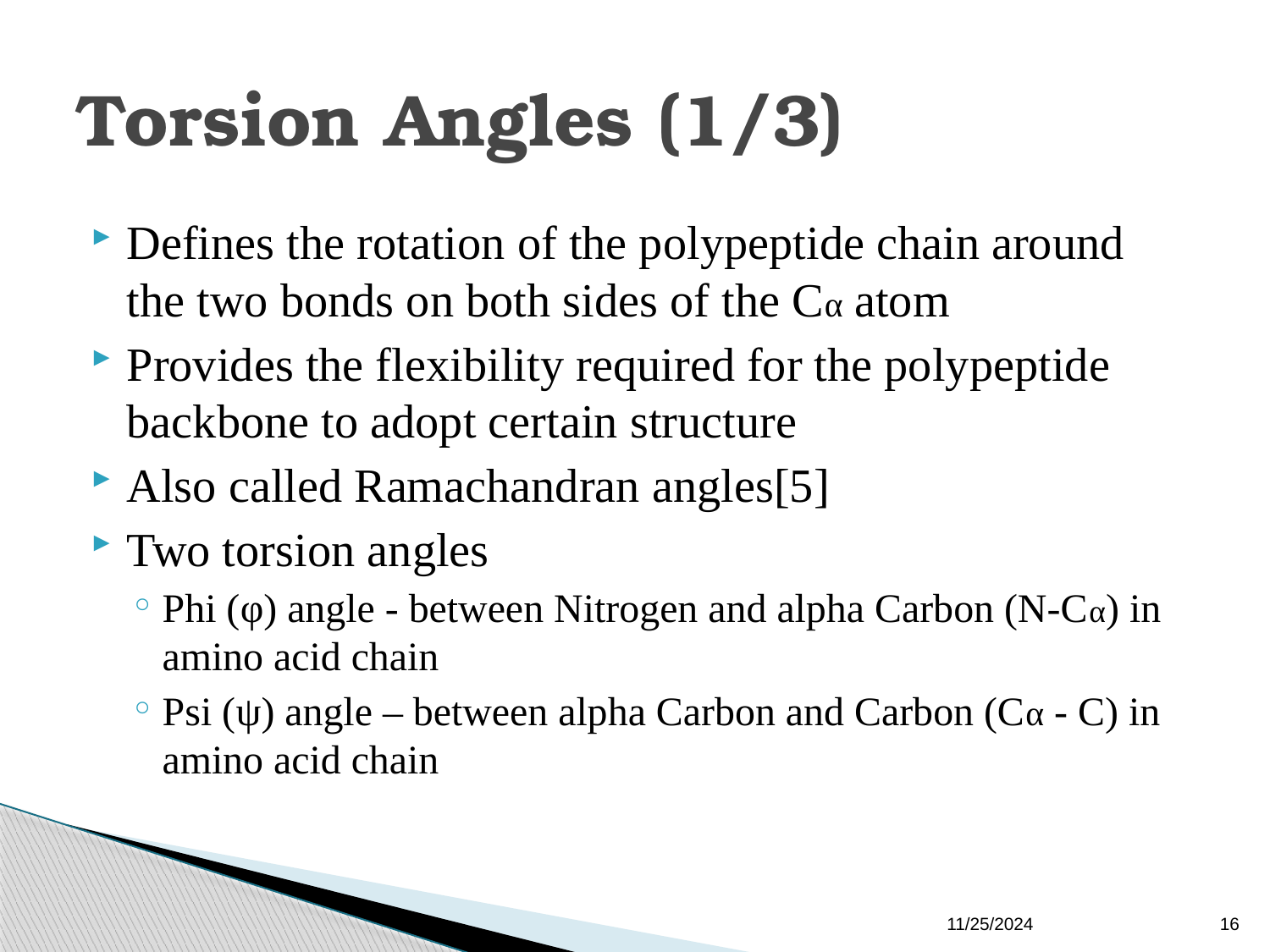

# Torsion Angles (1/3)
Defines the rotation of the polypeptide chain around the two bonds on both sides of the Cα atom
Provides the flexibility required for the polypeptide backbone to adopt certain structure
Also called Ramachandran angles[5]
Two torsion angles
Phi (φ) angle - between Nitrogen and alpha Carbon (N-Cα) in amino acid chain
Psi (ψ) angle – between alpha Carbon and Carbon (Cα - C) in amino acid chain
11/25/2024
16